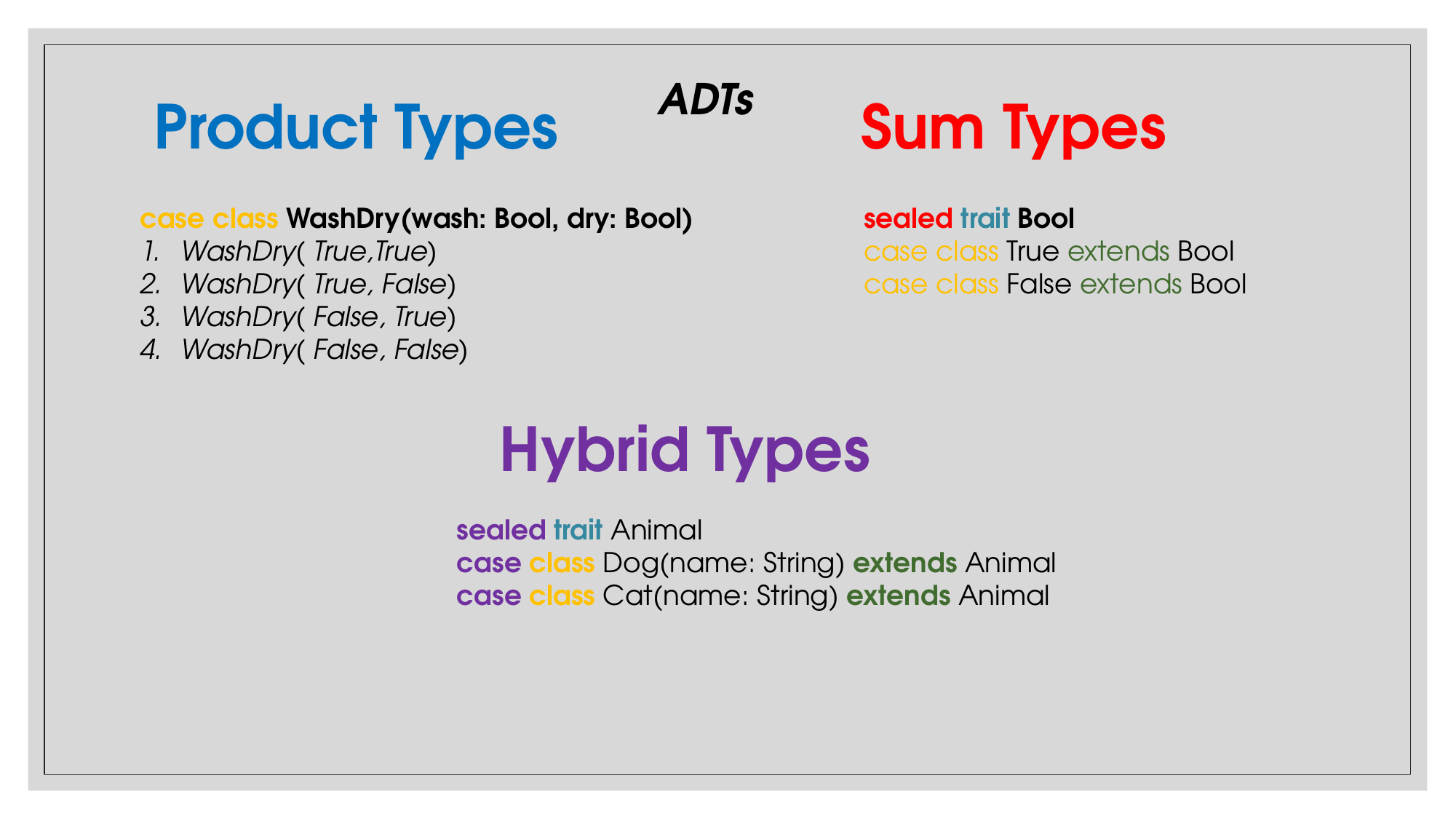

ADTs
# Product Types
Sum Types
case class WashDry(wash: Bool, dry: Bool)
WashDry( True,True)
WashDry( True, False)
WashDry( False, True)
WashDry( False, False)

sealed trait Bool
case class True extends Bool
case class False extends Bool
Hybrid Types
sealed trait Animal
case class Dog(name: String) extends Animal
case class Cat(name: String) extends Animal